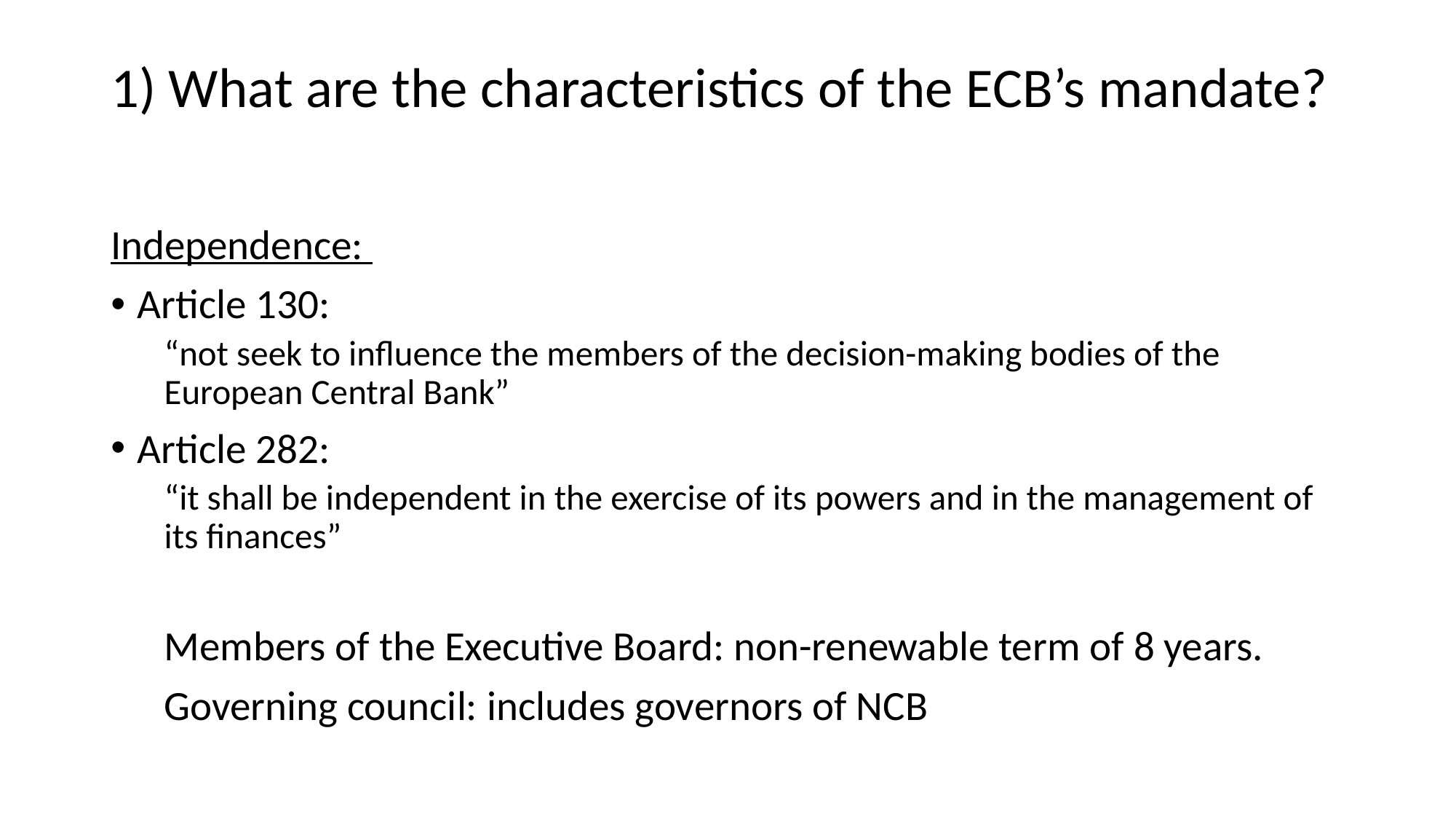

1) What are the characteristics of the ECB’s mandate?
Independence:
Article 130:
“not seek to influence the members of the decision-making bodies of the European Central Bank”
Article 282:
“it shall be independent in the exercise of its powers and in the management of its finances”

Members of the Executive Board: non-renewable term of 8 years.
Governing council: includes governors of NCB